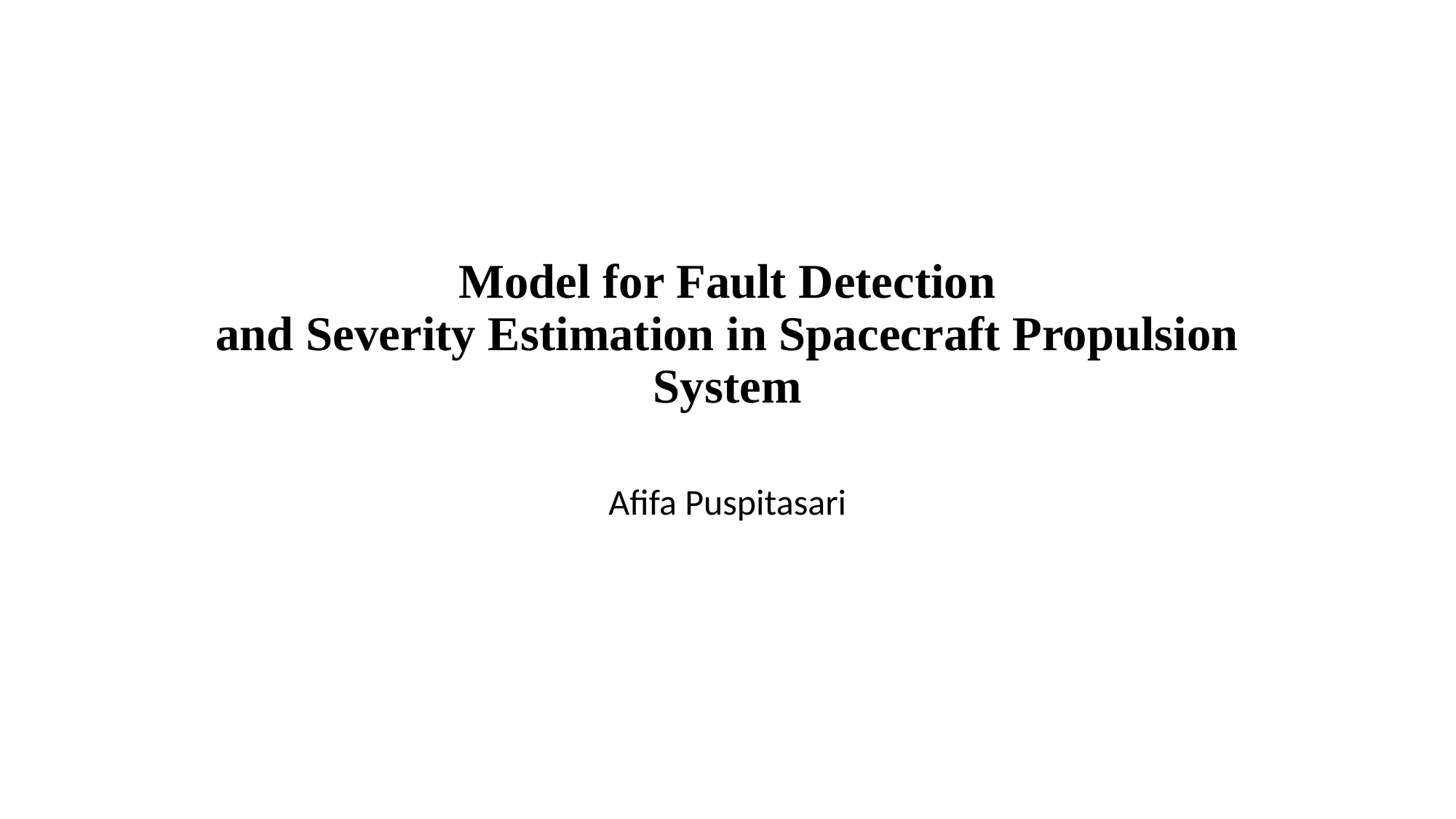

# Model for Fault Detection and Severity Estimation in Spacecraft Propulsion System
Afifa Puspitasari